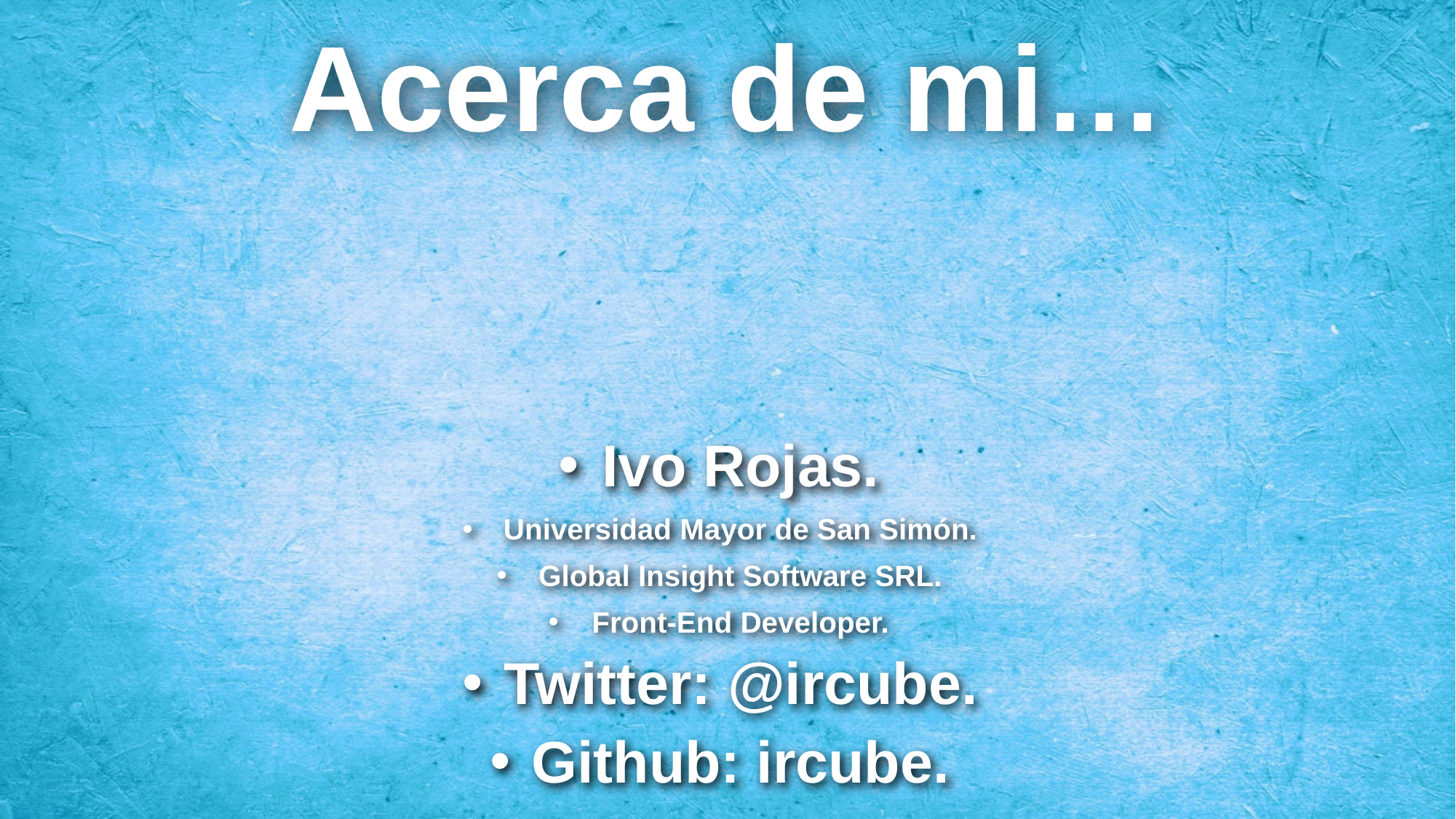

# Acerca de mi…

Ivo Rojas.
Universidad Mayor de San Simón.
Global Insight Software SRL.
Front-End Developer.
Twitter: @ircube.
Github: ircube.